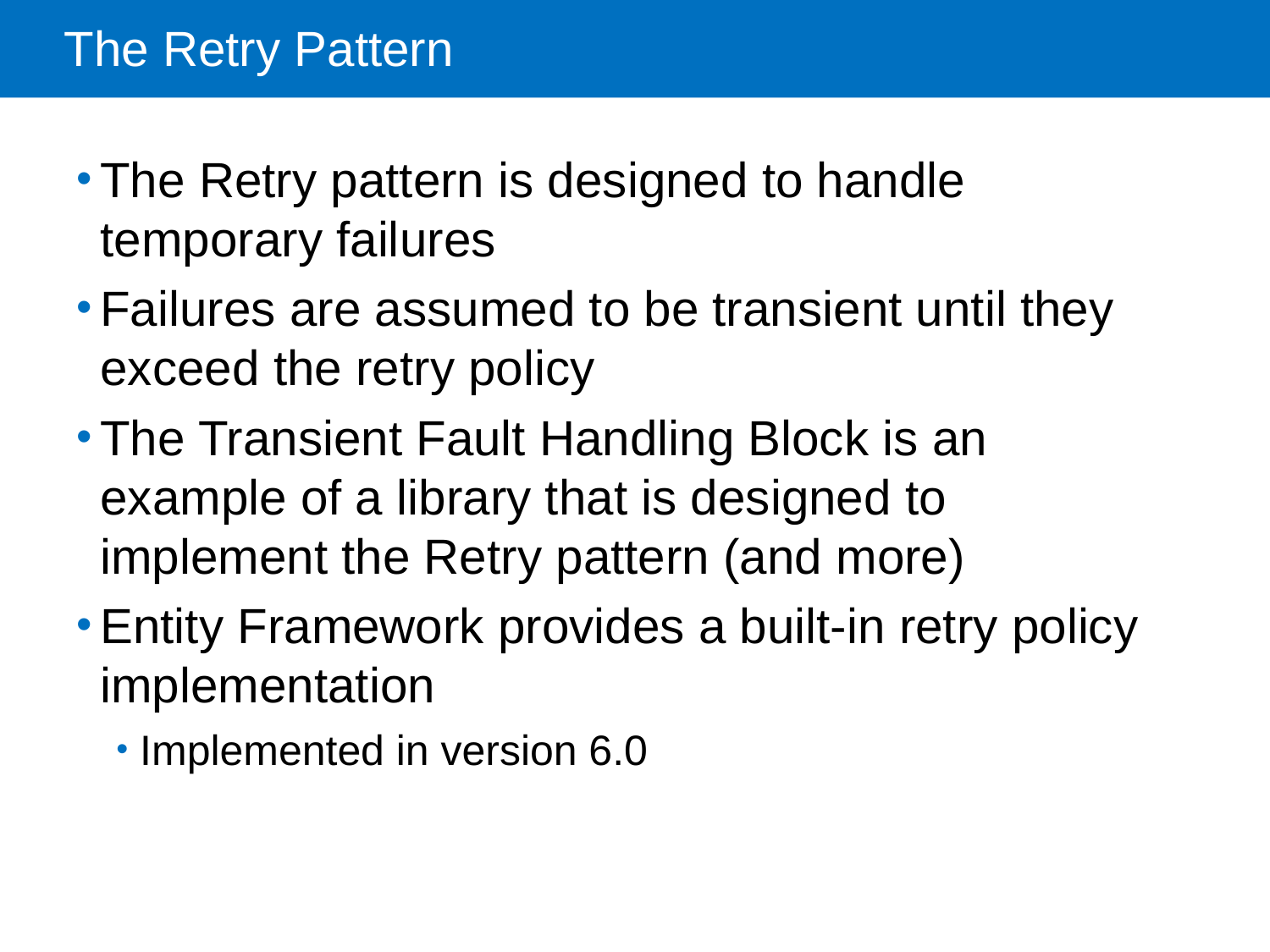

# The Retry Pattern
The Retry pattern is designed to handle temporary failures
Failures are assumed to be transient until they exceed the retry policy
The Transient Fault Handling Block is an example of a library that is designed to implement the Retry pattern (and more)
Entity Framework provides a built-in retry policy implementation
Implemented in version 6.0